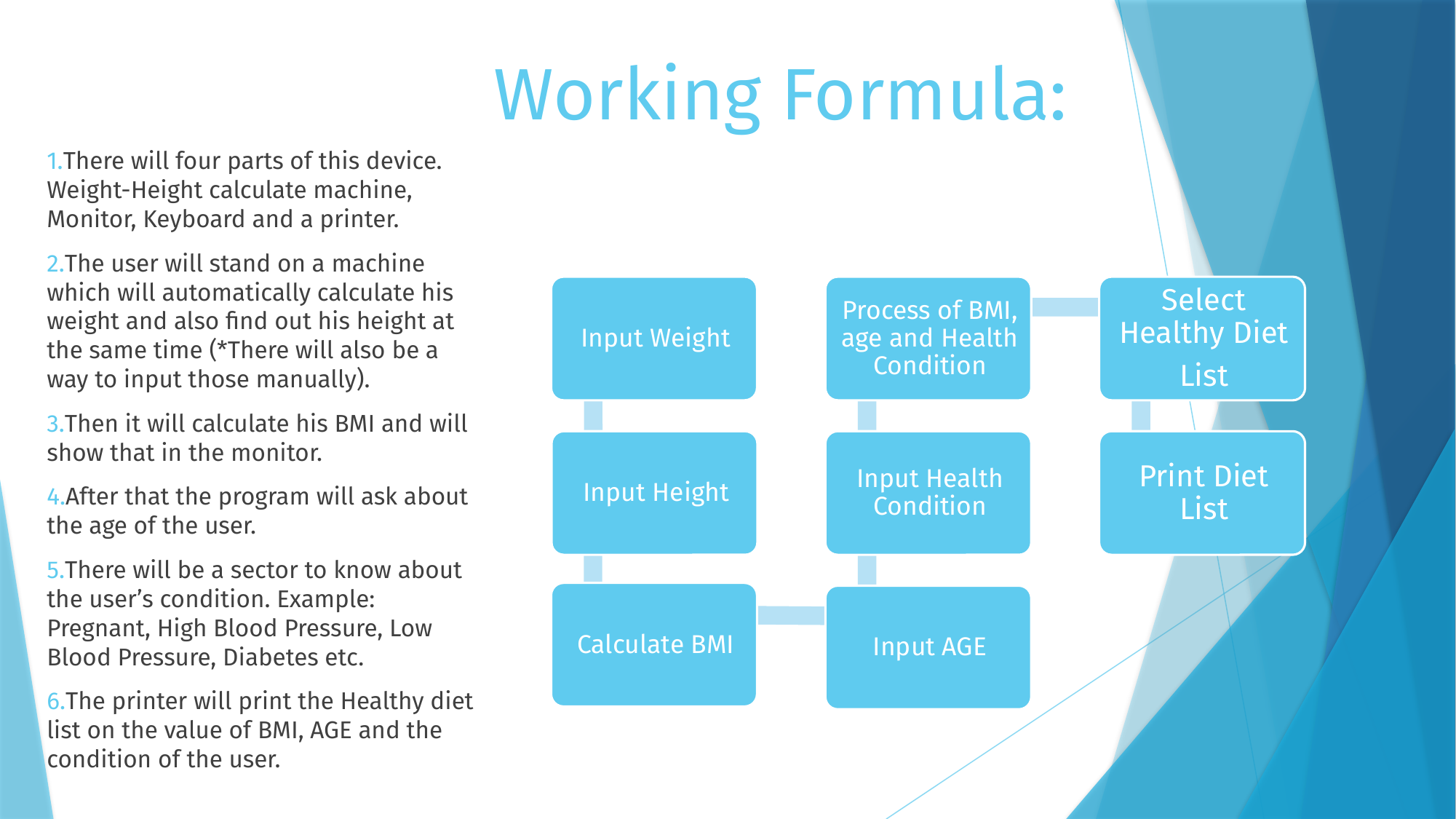

Input Weight
Input Height
Calculate BMI
Input AGE
Input Health Condition
Process of BMI, age and Health Condition
Select Healthy Diet
List
Print Diet List
# Working Formula:
1.There will four parts of this device. Weight-Height calculate machine, Monitor, Keyboard and a printer.
2.The user will stand on a machine which will automatically calculate his weight and also find out his height at the same time (*There will also be a way to input those manually).
3.Then it will calculate his BMI and will show that in the monitor.
4.After that the program will ask about the age of the user.
5.There will be a sector to know about the user’s condition. Example: Pregnant, High Blood Pressure, Low Blood Pressure, Diabetes etc.
6.The printer will print the Healthy diet list on the value of BMI, AGE and the condition of the user.